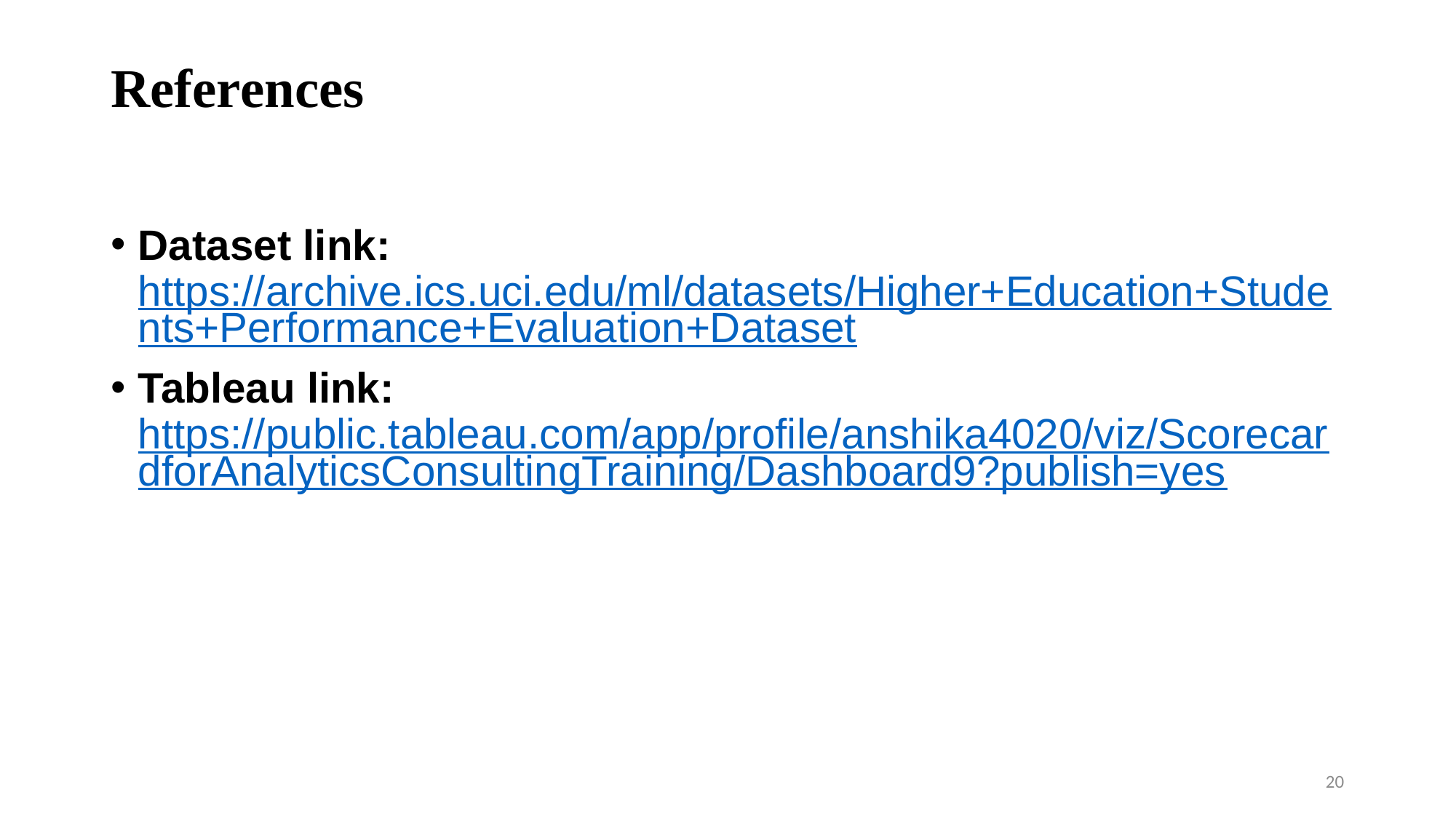

# References
Dataset link: https://archive.ics.uci.edu/ml/datasets/Higher+Education+Students+Performance+Evaluation+Dataset
Tableau link: https://public.tableau.com/app/profile/anshika4020/viz/ScorecardforAnalyticsConsultingTraining/Dashboard9?publish=yes

20